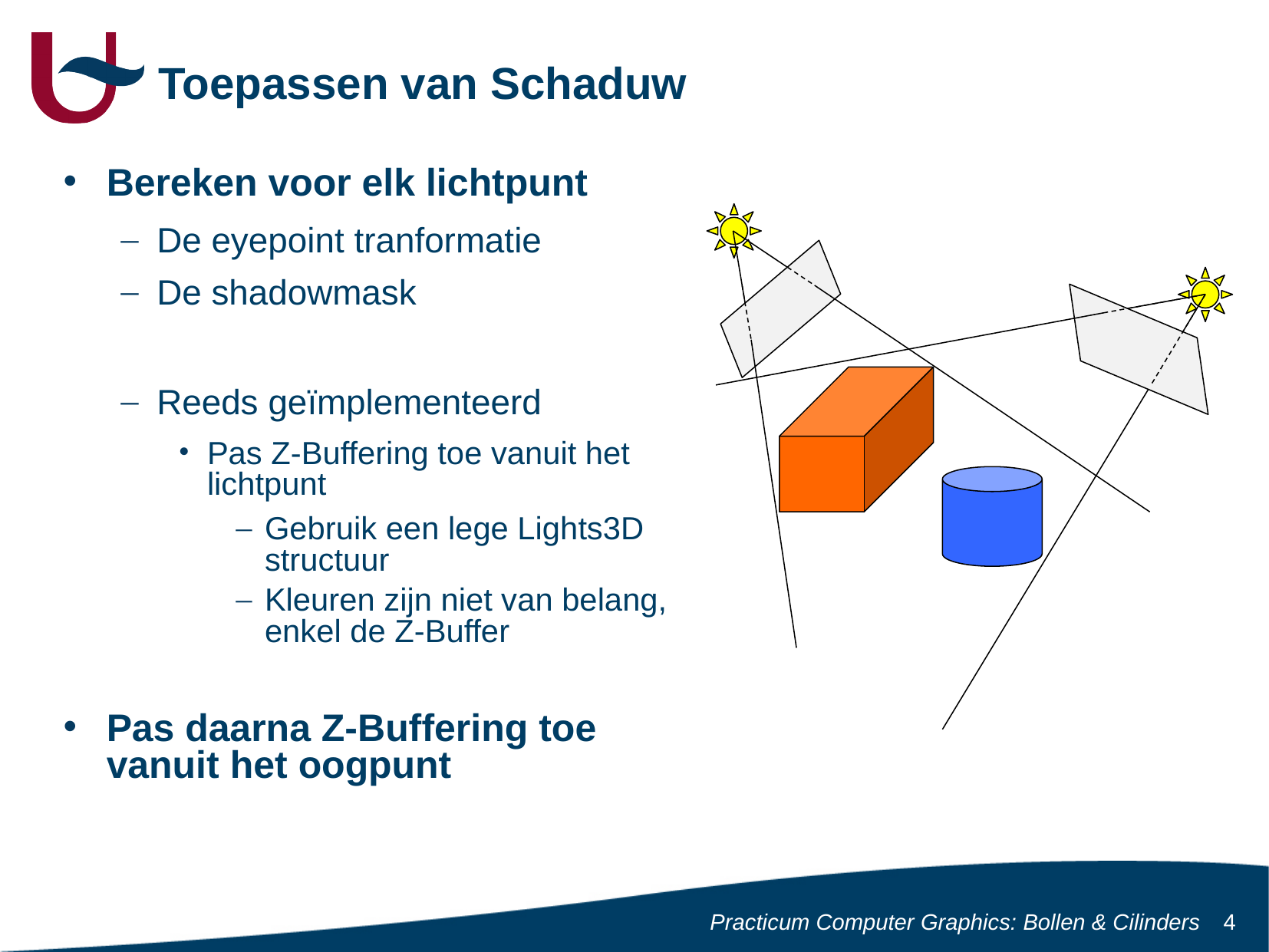

# Toepassen van Schaduw
Bereken voor elk lichtpunt
De eyepoint tranformatie
De shadowmask

Reeds geïmplementeerd
Pas Z-Buffering toe vanuit het lichtpunt
Gebruik een lege Lights3D structuur
Kleuren zijn niet van belang, enkel de Z-Buffer

Pas daarna Z-Buffering toe vanuit het oogpunt

Practicum Computer Graphics: Bollen & Cilinders
4